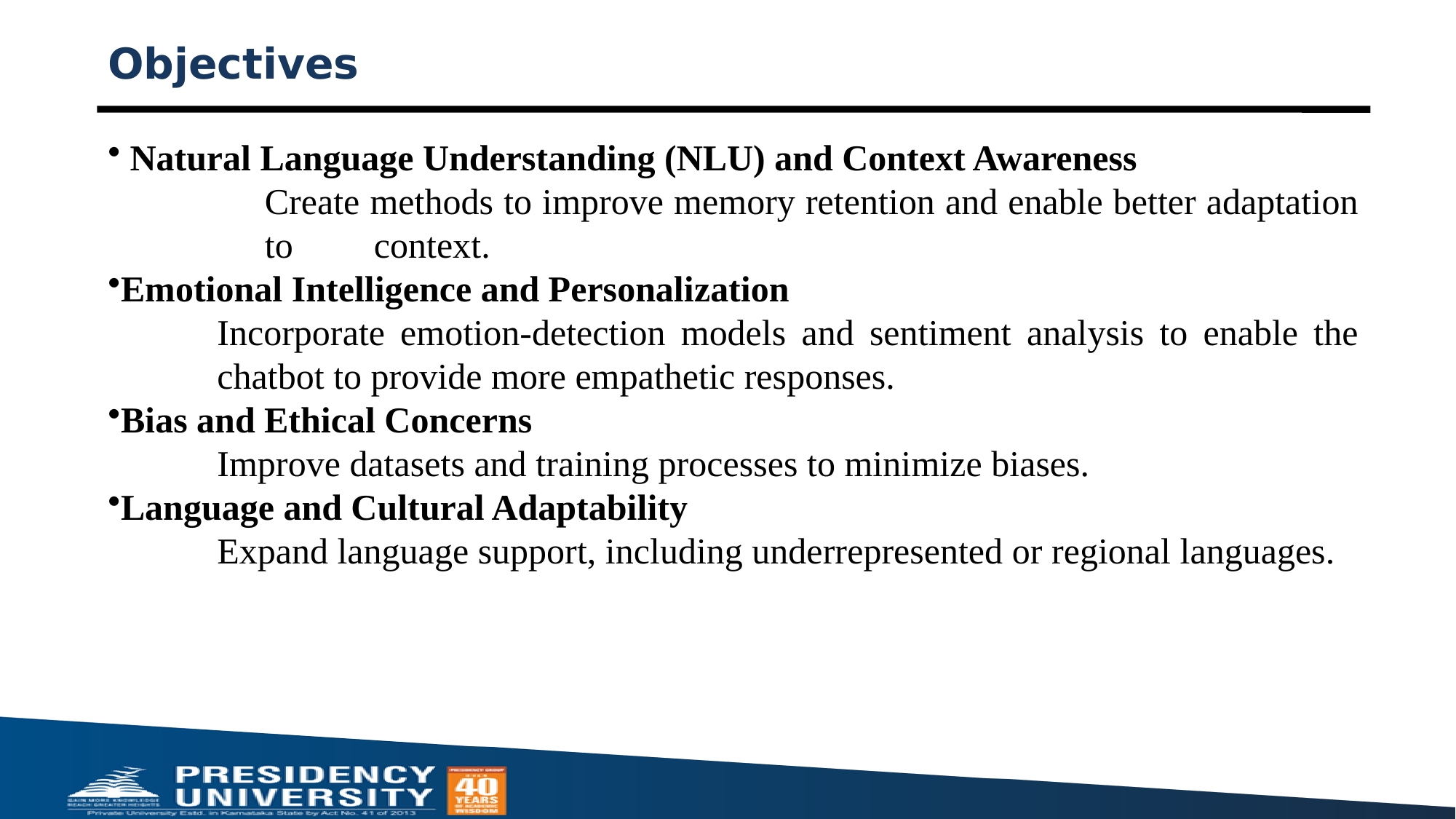

# Objectives
 Natural Language Understanding (NLU) and Context Awareness
	Create methods to improve memory retention and enable better adaptation 	to 	context.
Emotional Intelligence and Personalization
	Incorporate emotion-detection models and sentiment analysis to enable the 	chatbot to provide more empathetic responses.
Bias and Ethical Concerns
	Improve datasets and training processes to minimize biases.
Language and Cultural Adaptability
	Expand language support, including underrepresented or regional languages.